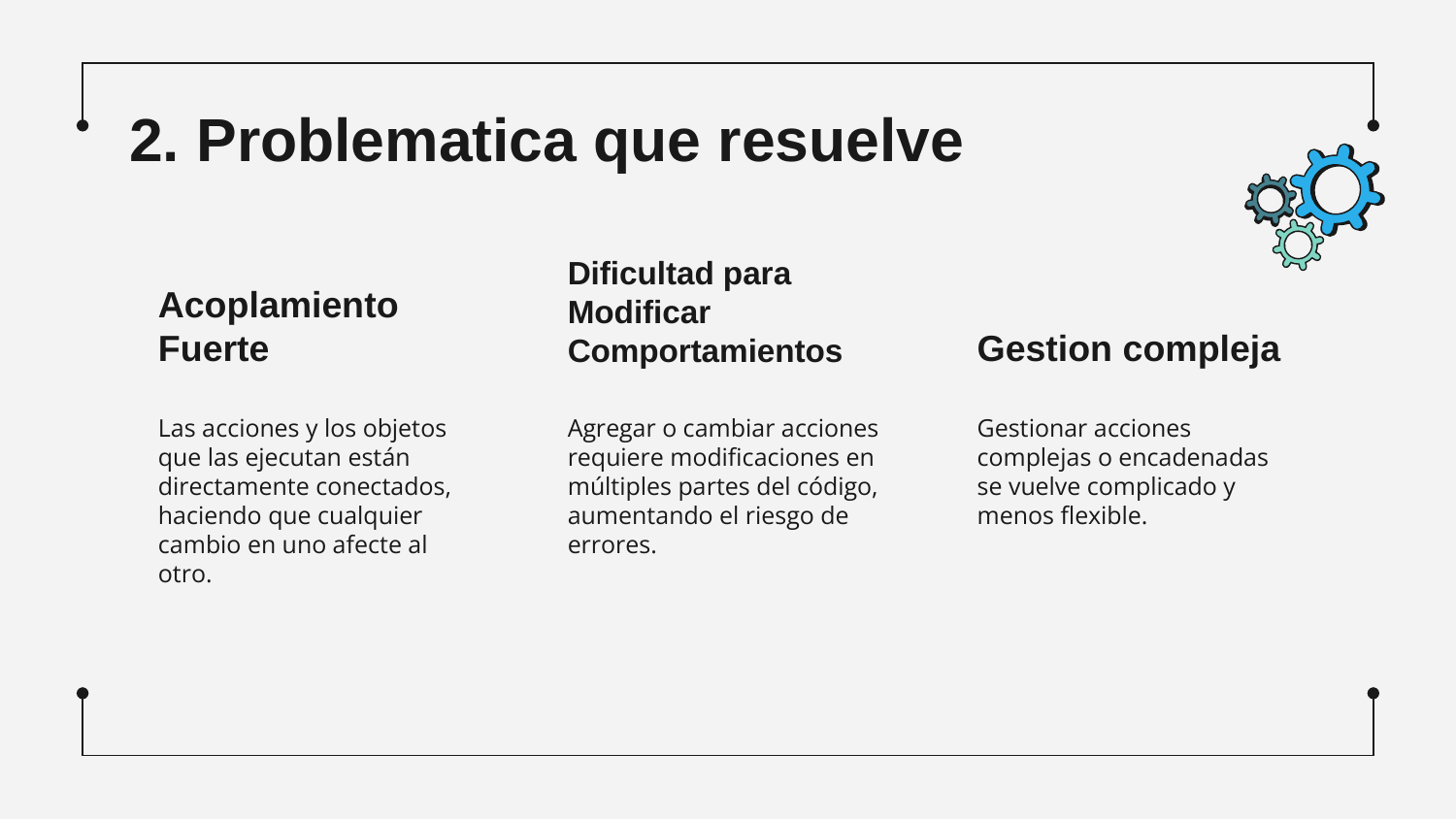

# 2. Problematica que resuelve

Acoplamiento Fuerte
Dificultad para Modificar Comportamientos
Gestion compleja
Las acciones y los objetos que las ejecutan están directamente conectados, haciendo que cualquier cambio en uno afecte al otro.
Agregar o cambiar acciones requiere modificaciones en múltiples partes del código, aumentando el riesgo de errores.
Gestionar acciones complejas o encadenadas se vuelve complicado y menos flexible.